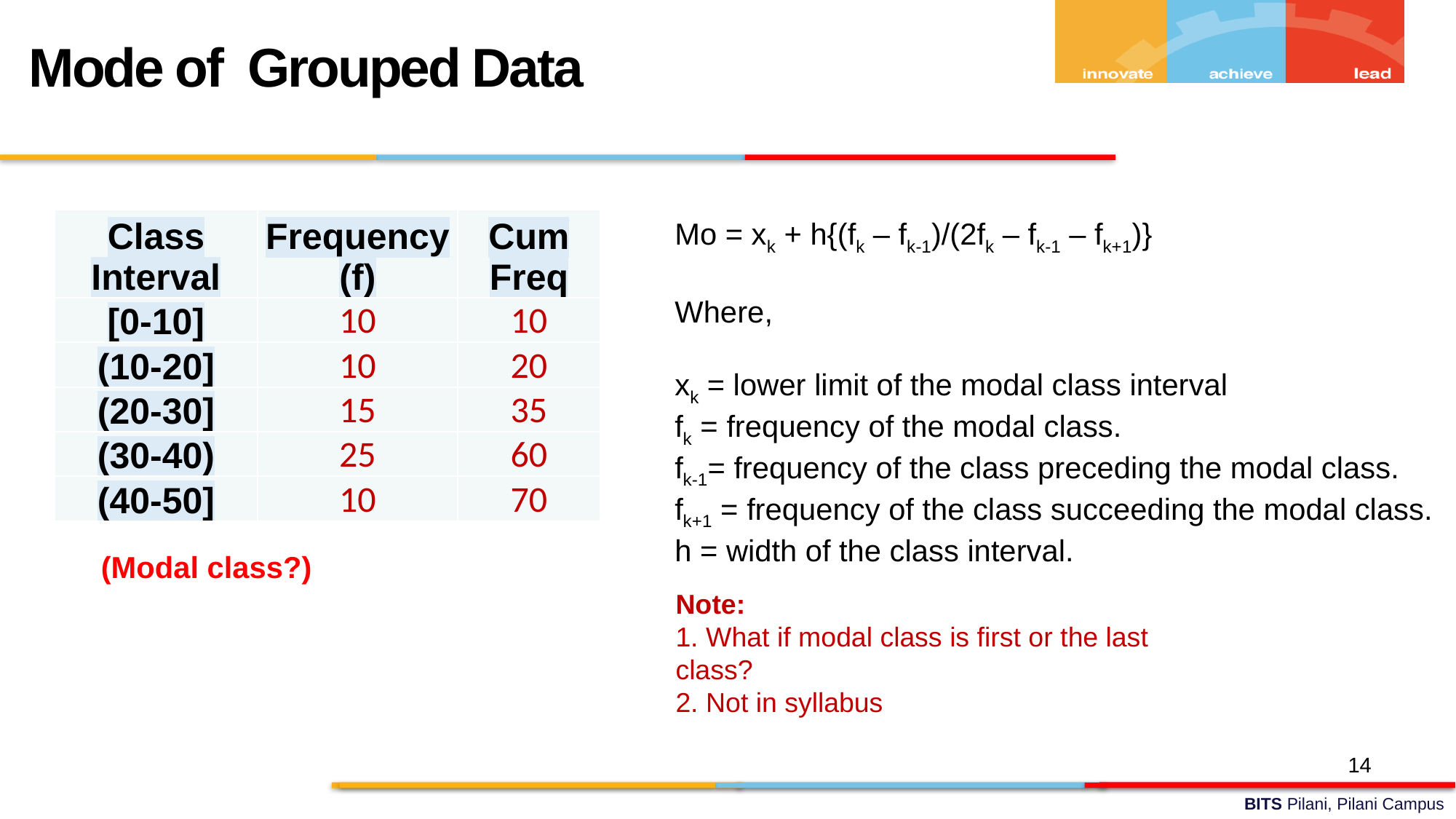

Mode of  Grouped Data
| Class Interval | Frequency (f) | Cum Freq |
| --- | --- | --- |
| [0-10] | 10 | 10 |
| (10-20] | 10 | 20 |
| (20-30] | 15 | 35 |
| (30-40) | 25 | 60 |
| (40-50] | 10 | 70 |
Mo = xk + h{(fk – fk-1)/(2fk – fk-1 – fk+1)}

Where,

xk = lower limit of the modal class interval
fk = frequency of the modal class.
fk-1= frequency of the class preceding the modal class.
fk+1 = frequency of the class succeeding the modal class.
h = width of the class interval.

 (Modal class?)
Note:
1. What if modal class is first or the last class?
2. Not in syllabus
14